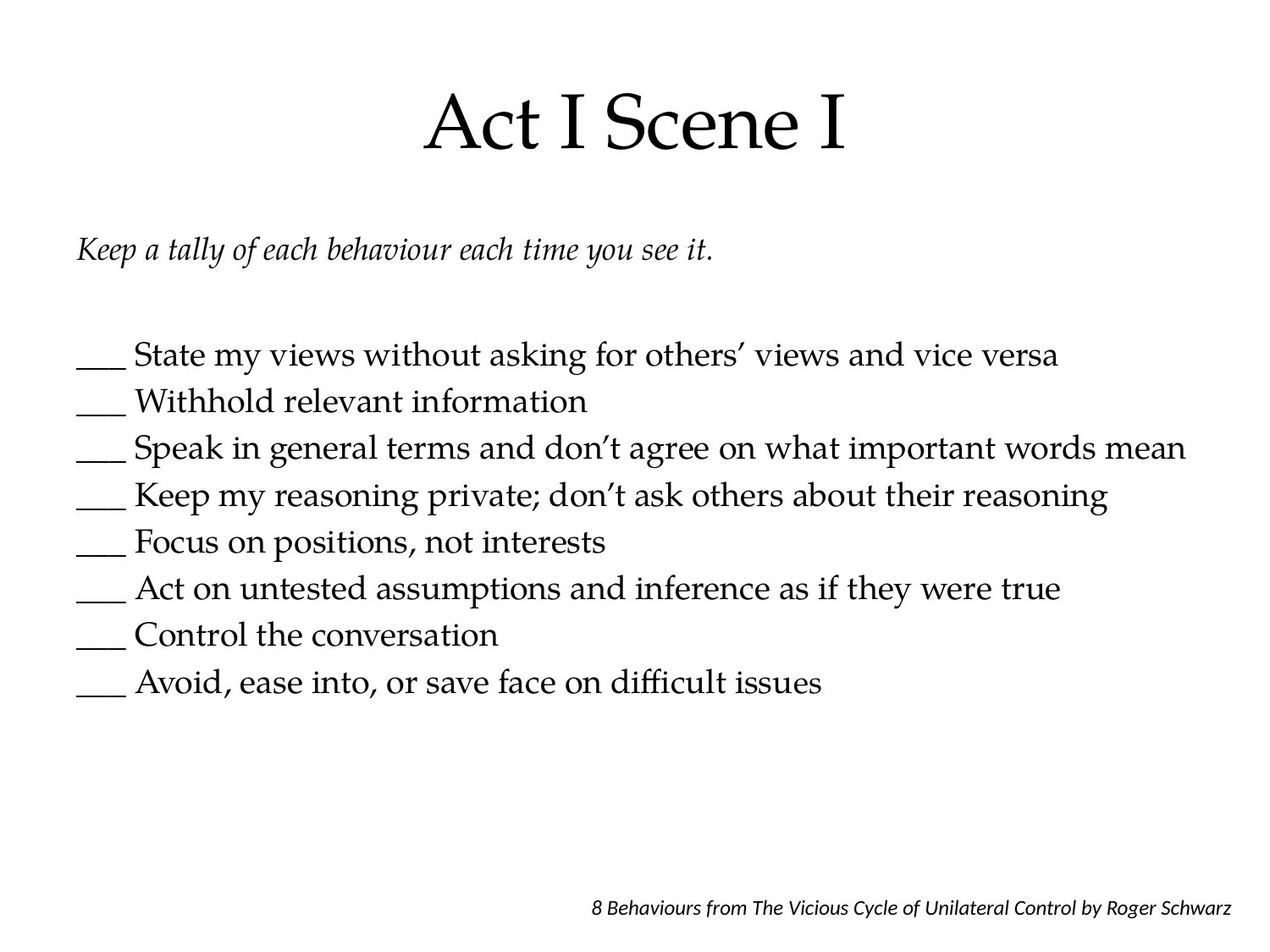

# Act I Scene I
Keep a tally of each behaviour each time you see it.

___ State my views without asking for others’ views and vice versa
___ Withhold relevant information
___ Speak in general terms and don’t agree on what important words mean
___ Keep my reasoning private; don’t ask others about their reasoning
___ Focus on positions, not interests
___ Act on untested assumptions and inference as if they were true
___ Control the conversation
___ Avoid, ease into, or save face on difficult issues
8 Behaviours from The Vicious Cycle of Unilateral Control by Roger Schwarz